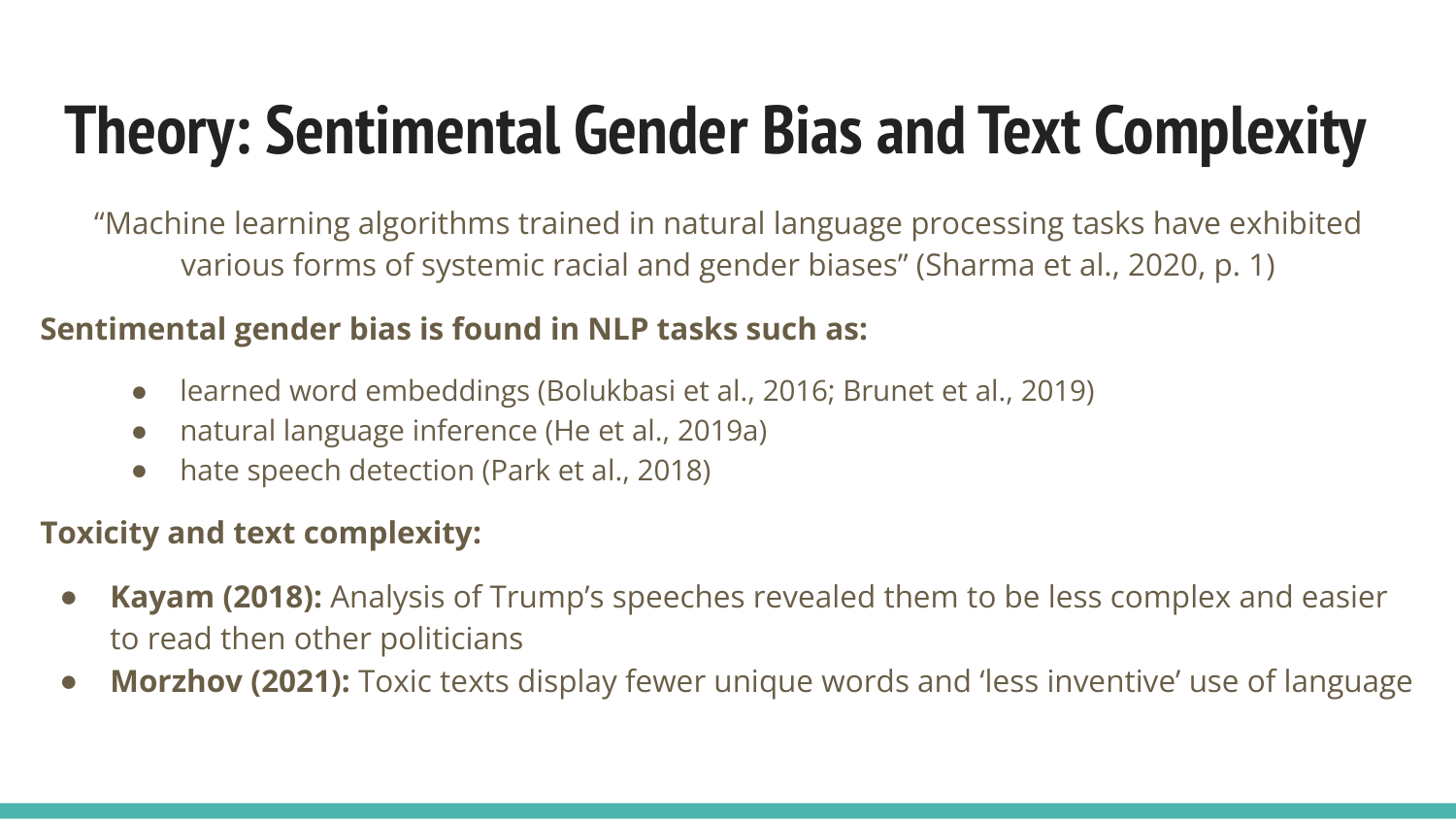

# Theory: Sentimental Gender Bias and Text Complexity
“Machine learning algorithms trained in natural language processing tasks have exhibited various forms of systemic racial and gender biases” (Sharma et al., 2020, p. 1)
Sentimental gender bias is found in NLP tasks such as:
learned word embeddings (Bolukbasi et al., 2016; Brunet et al., 2019)
natural language inference (He et al., 2019a)
hate speech detection (Park et al., 2018)
Toxicity and text complexity:
Kayam (2018): Analysis of Trump’s speeches revealed them to be less complex and easier to read then other politicians
Morzhov (2021): Toxic texts display fewer unique words and ‘less inventive’ use of language